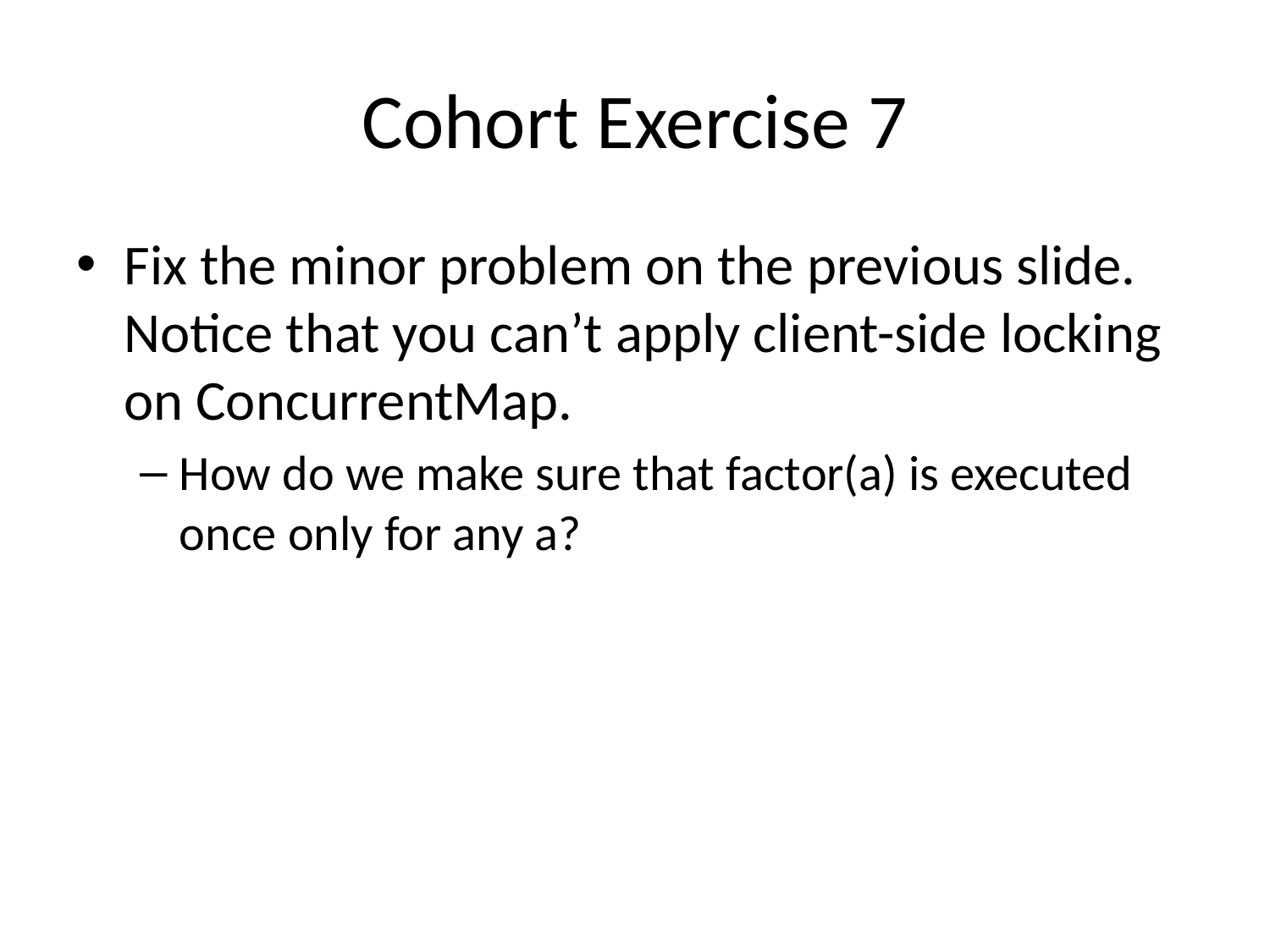

# Cohort Exercise 7
Fix the minor problem on the previous slide. Notice that you can’t apply client-side locking on ConcurrentMap.
How do we make sure that factor(a) is executed once only for any a?